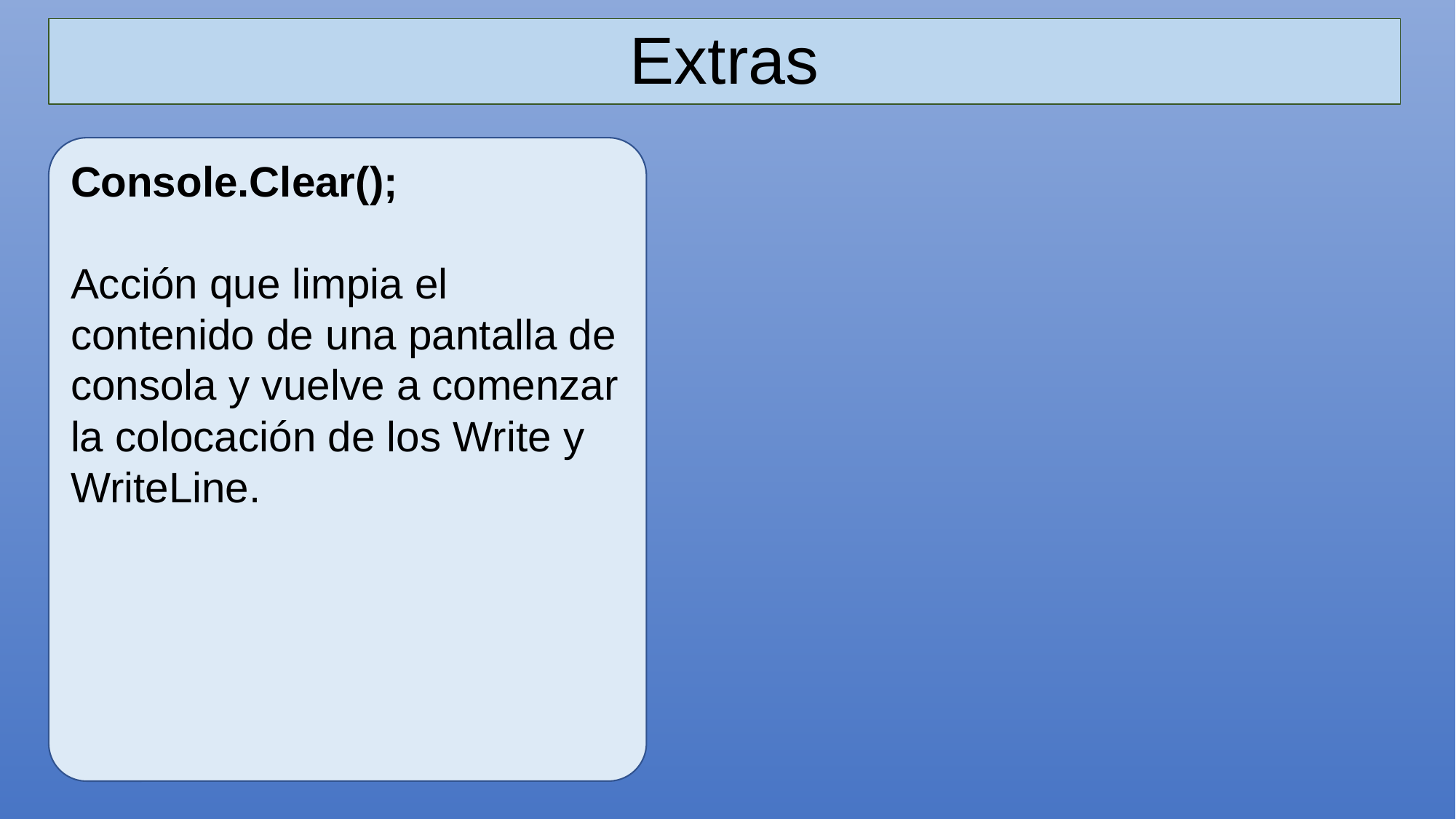

# Extras
Console.Clear();

Acción que limpia el contenido de una pantalla de consola y vuelve a comenzar la colocación de los Write y WriteLine.